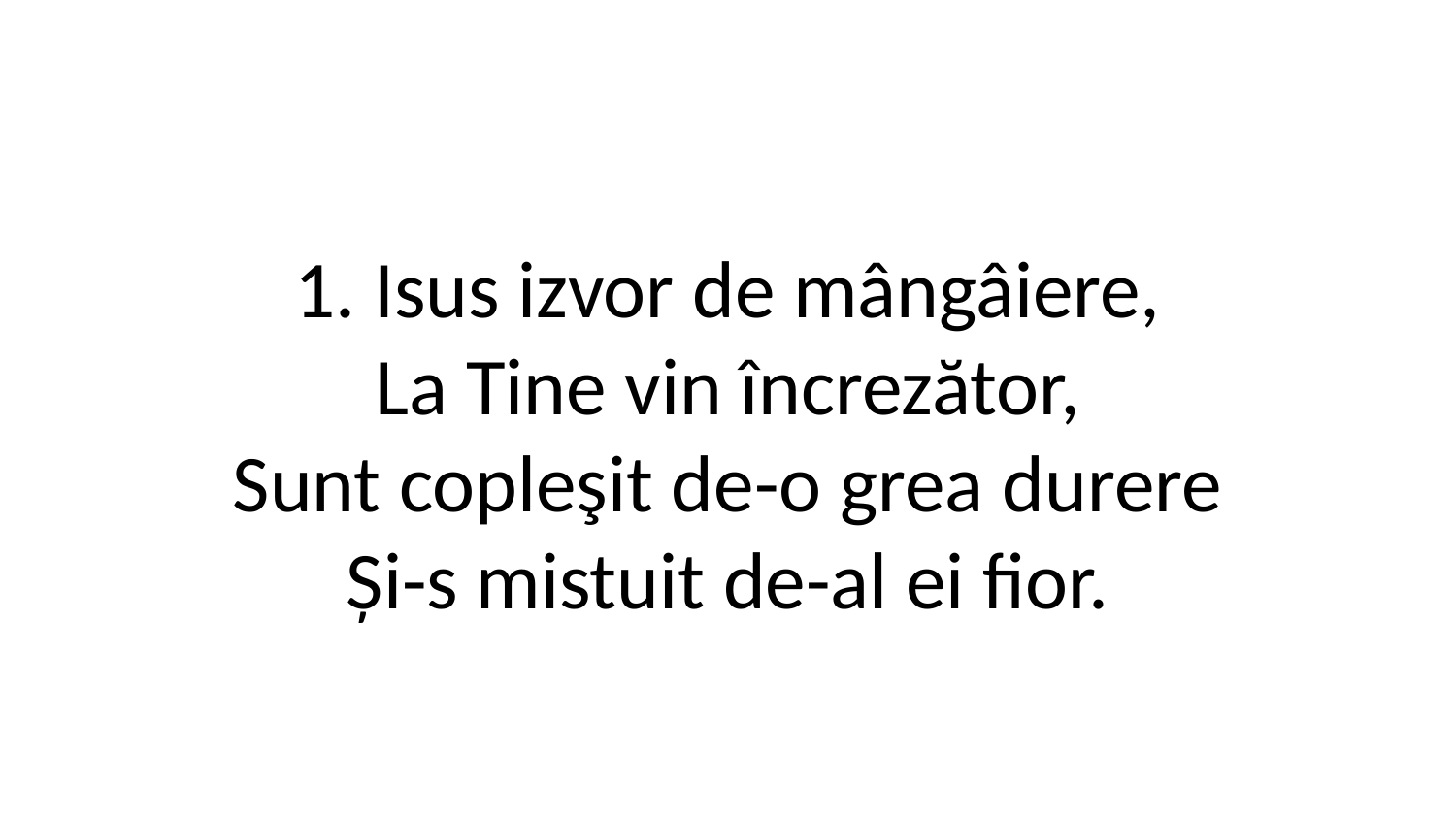

1. Isus izvor de mângâiere,
La Tine vin încrezător,
Sunt copleşit de-o grea durere
Și-s mistuit de-al ei fior.